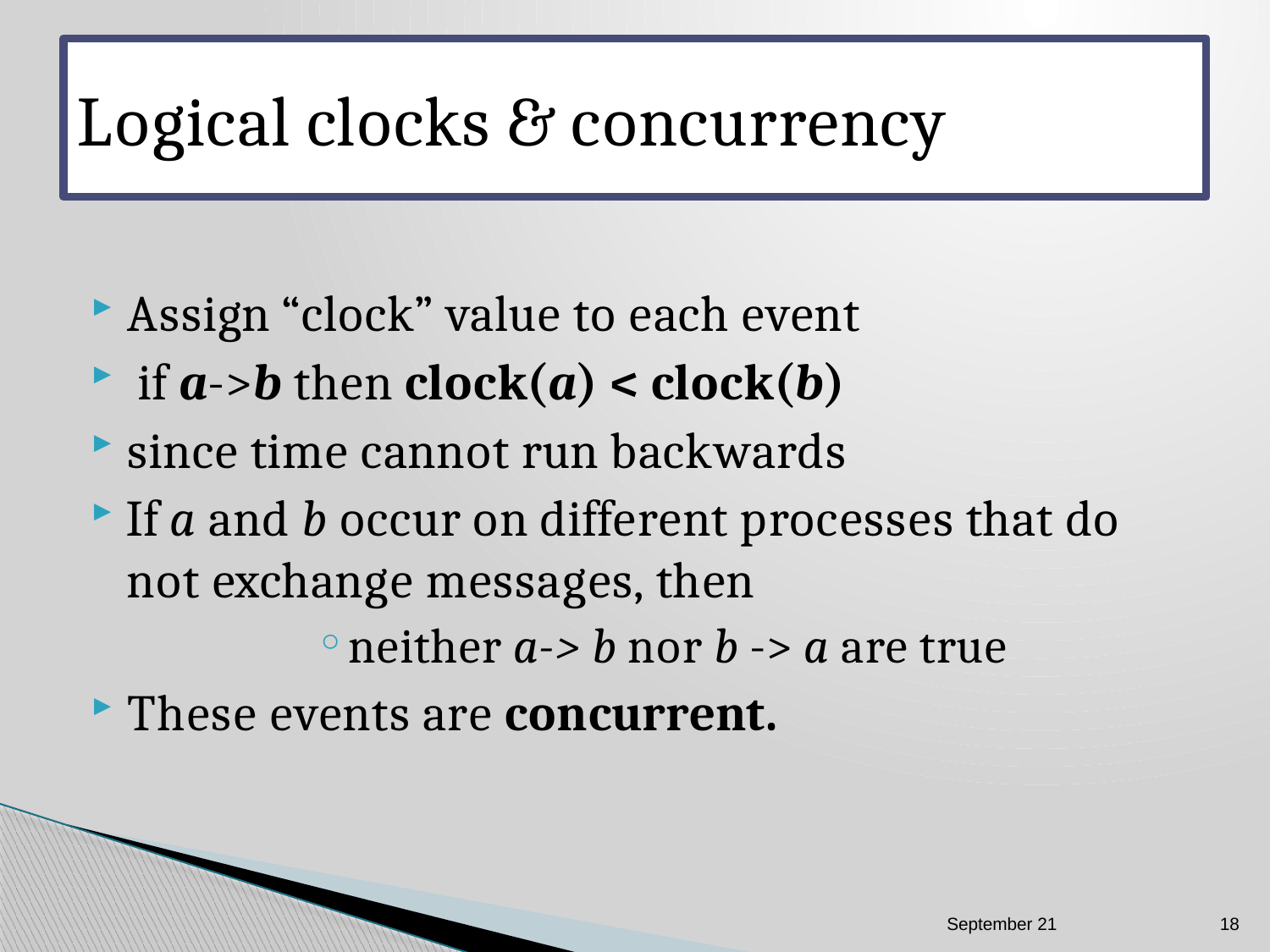

# Logical clocks & concurrency

Assign “clock” value to each event
 if a->b then clock(a) < clock(b)
since time cannot run backwards
If a and b occur on different processes that do not exchange messages, then
neither a-> b nor b -> a are true
These events are concurrent.

September 21
18